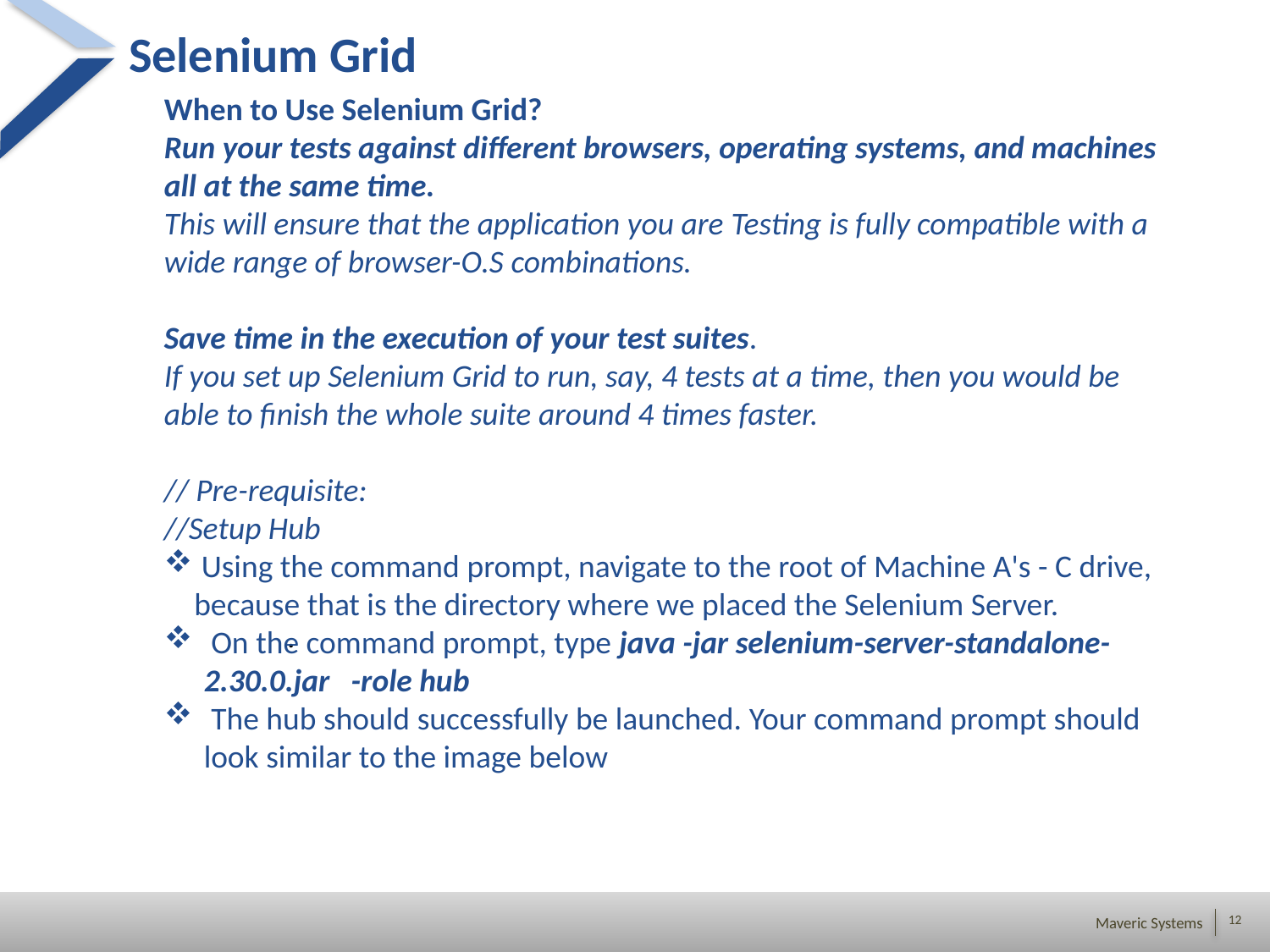

# Selenium Grid
When to Use Selenium Grid?
Run your tests against different browsers, operating systems, and machines all at the same time.
This will ensure that the application you are Testing is fully compatible with a wide range of browser-O.S combinations.

Save time in the execution of your test suites.
If you set up Selenium Grid to run, say, 4 tests at a time, then you would be able to finish the whole suite around 4 times faster.

// Pre-requisite:
//Setup Hub
 Using the command prompt, navigate to the root of Machine A's - C drive, because that is the directory where we placed the Selenium Server.
 On the command prompt, type java -jar selenium-server-standalone-2.30.0.jar   -role hub
 The hub should successfully be launched. Your command prompt should look similar to the image below

.